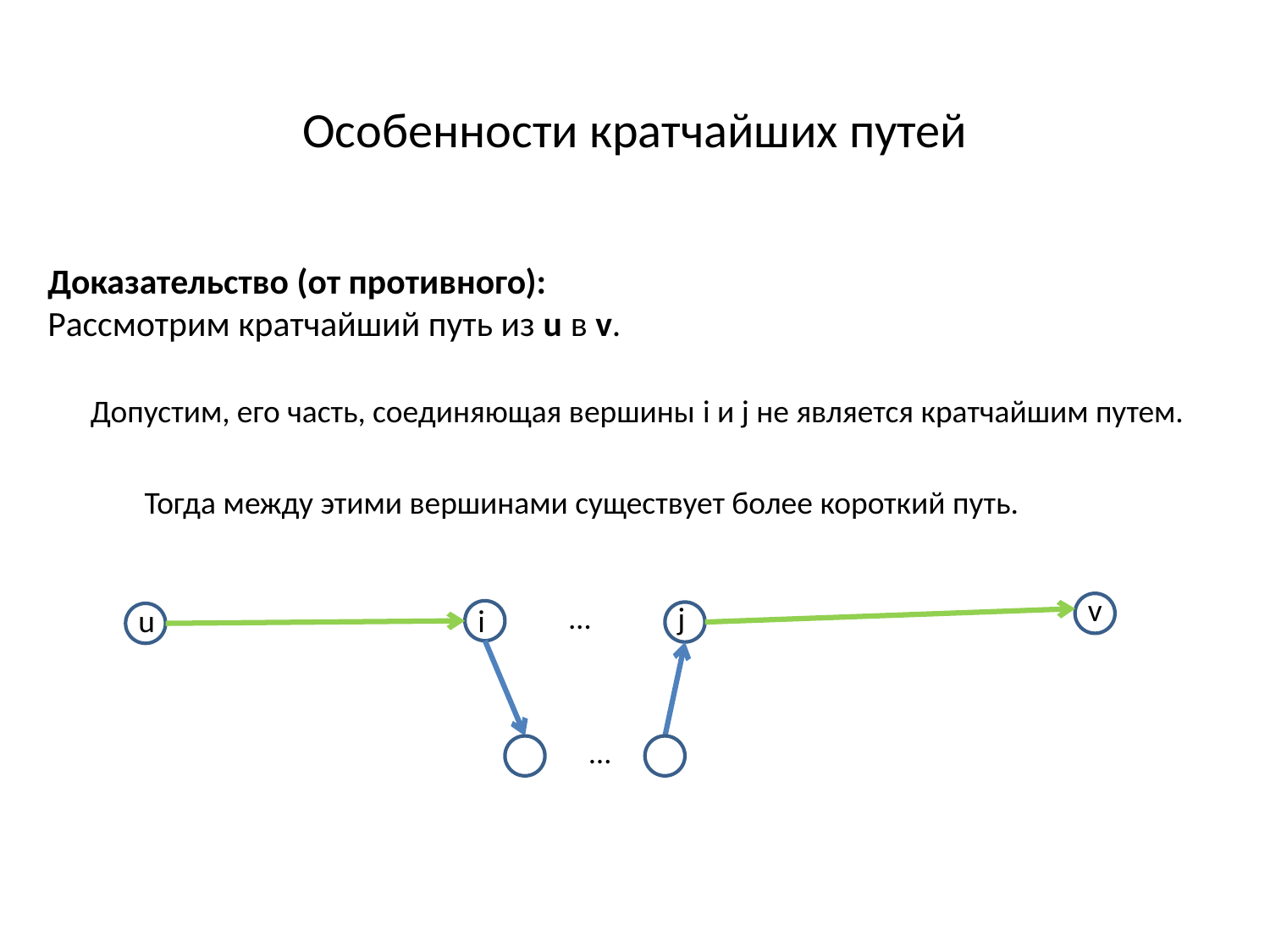

Особенности кратчайших путей
Доказательство (от противного):
Рассмотрим кратчайший путь из u в v.
Допустим, его часть, соединяющая вершины i и j не является кратчайшим путем.
Тогда между этими вершинами существует более короткий путь.
v
…
j

u
i

…